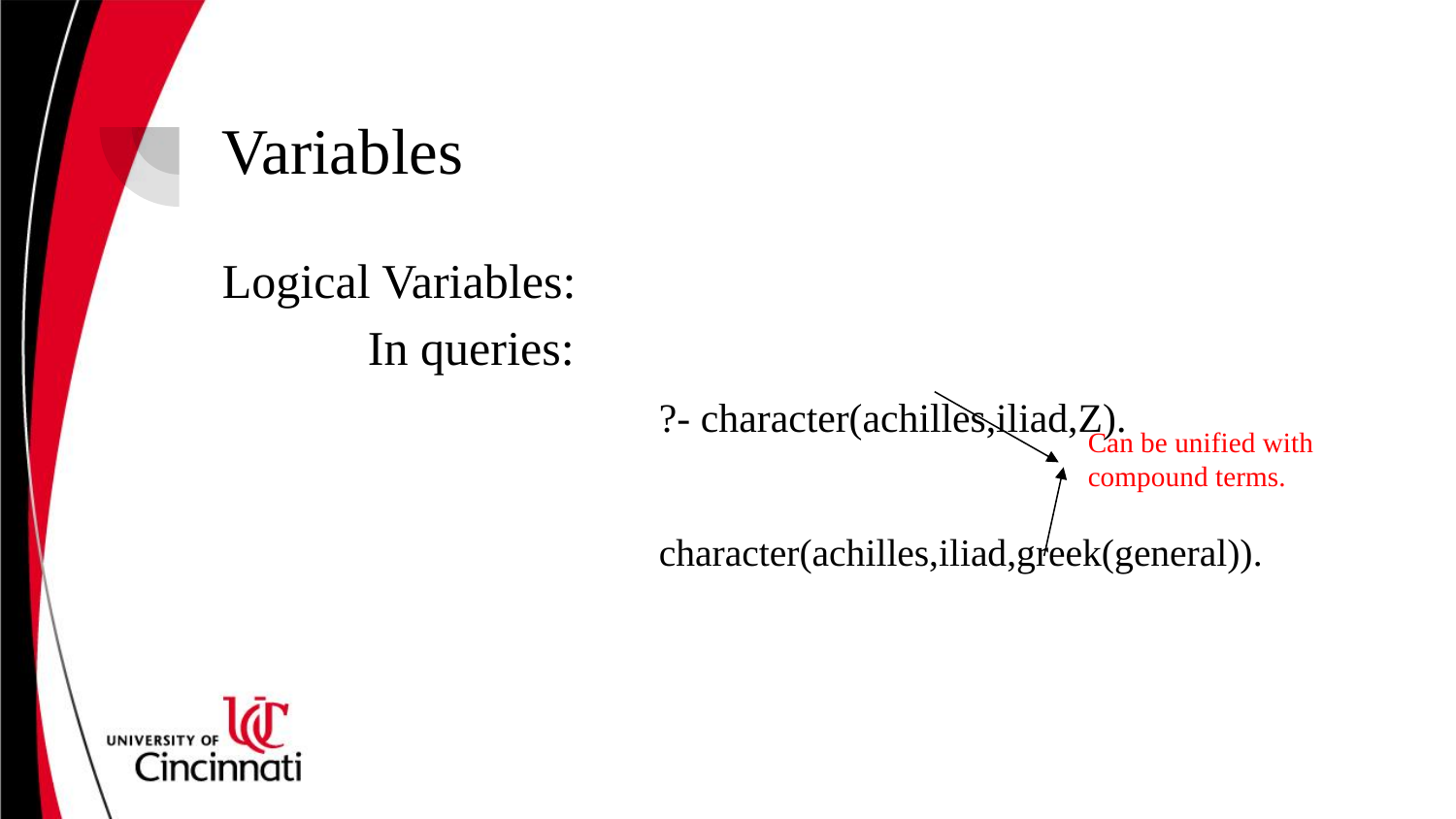

# Variables
Logical Variables:
	In queries:
			?- character(achilles,iliad,Z).
			character(achilles,iliad,greek(general)).

Can be unified with compound terms.